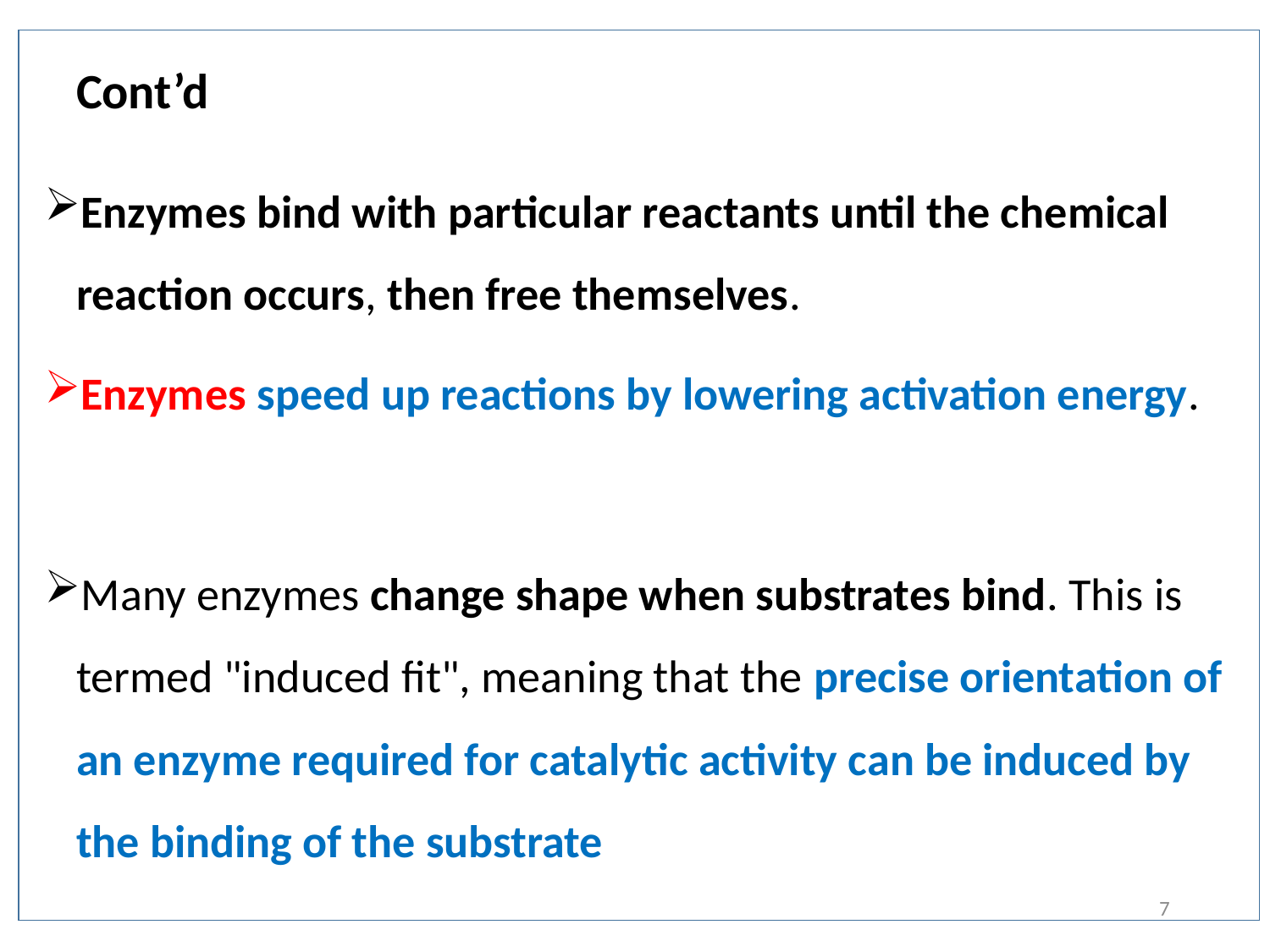

# Cont’d
Enzymes bind with particular reactants until the chemical reaction occurs, then free themselves.
Enzymes speed up reactions by lowering activation energy.

Many enzymes change shape when substrates bind. This is termed "induced fit", meaning that the precise orientation of an enzyme required for catalytic activity can be induced by the binding of the substrate

7